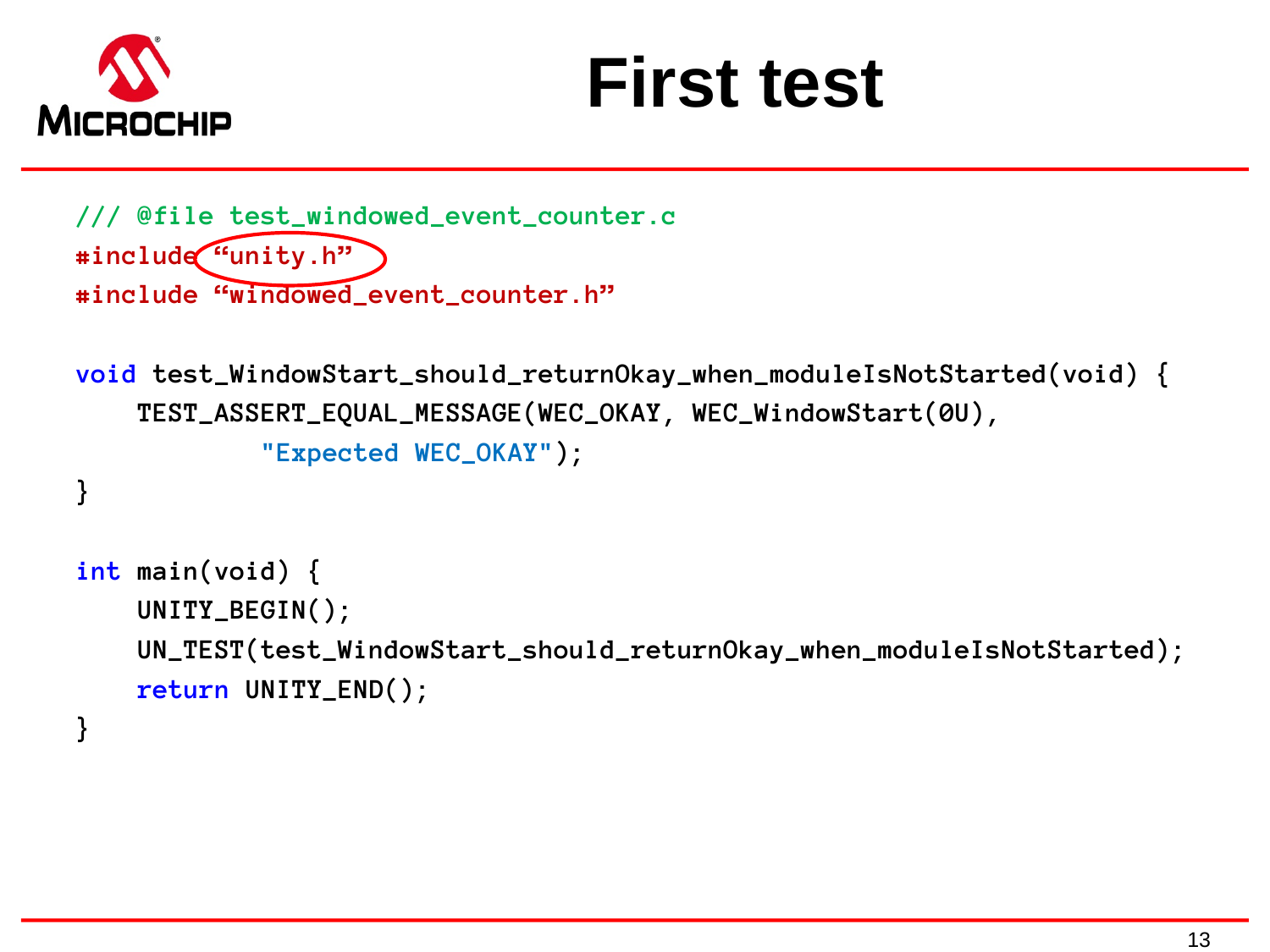

# First test
/// @file test_windowed_event_counter.c
#include “unity.h”
#include “windowed_event_counter.h”

void test_WindowStart_should_returnOkay_when_moduleIsNotStarted(void) {
    TEST_ASSERT_EQUAL_MESSAGE(WEC_OKAY, WEC_WindowStart(0U),
            "Expected WEC_OKAY");
}

int main(void) {
    UNITY_BEGIN();
    UN_TEST(test_WindowStart_should_returnOkay_when_moduleIsNotStarted);
    return UNITY_END();
}